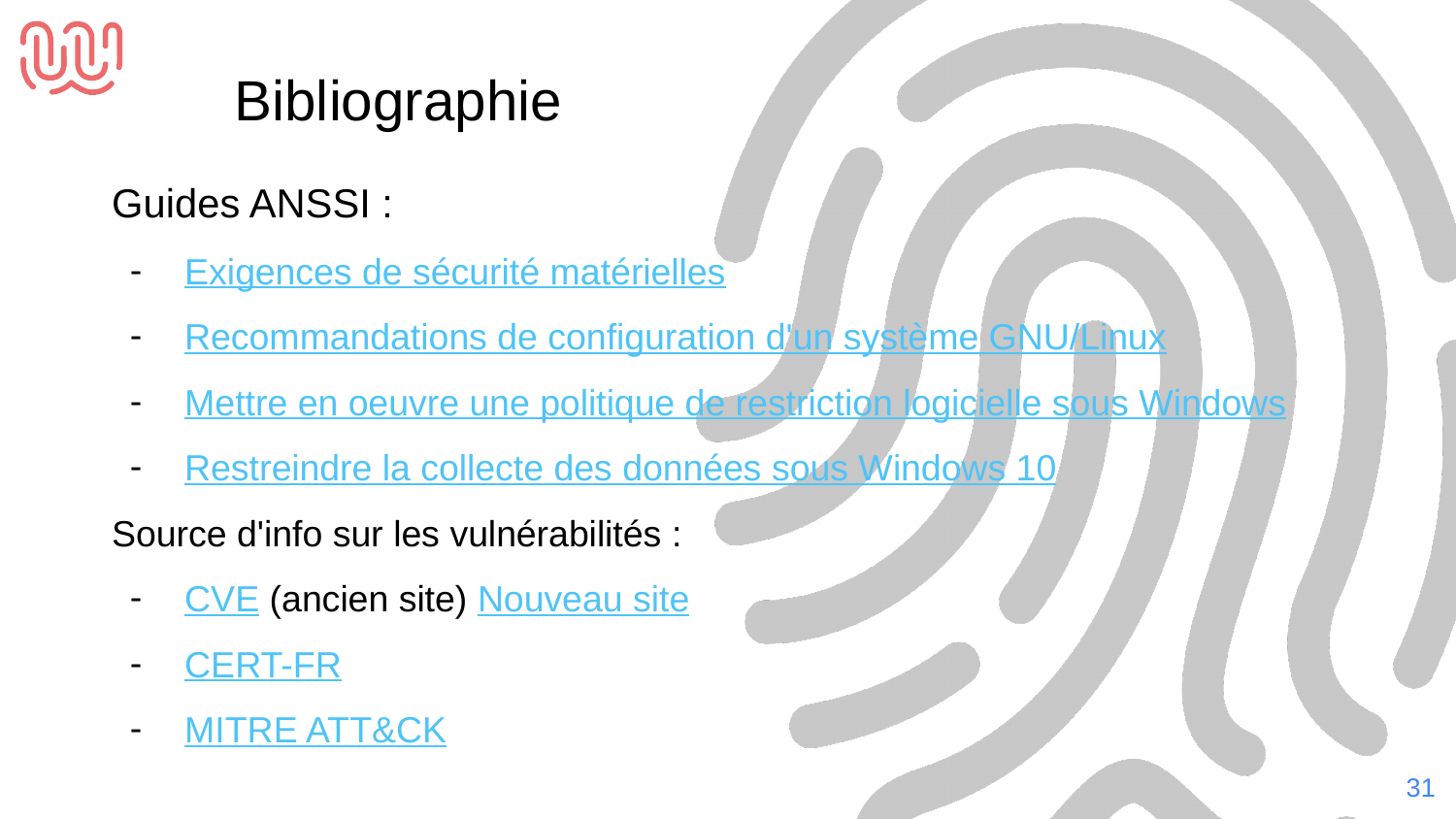

Bibliographie
Guides ANSSI :
Exigences de sécurité matérielles
Recommandations de configuration d'un système GNU/Linux
Mettre en oeuvre une politique de restriction logicielle sous Windows
Restreindre la collecte des données sous Windows 10
Source d'info sur les vulnérabilités :
CVE (ancien site) Nouveau site
CERT-FR
MITRE ATT&CK
31